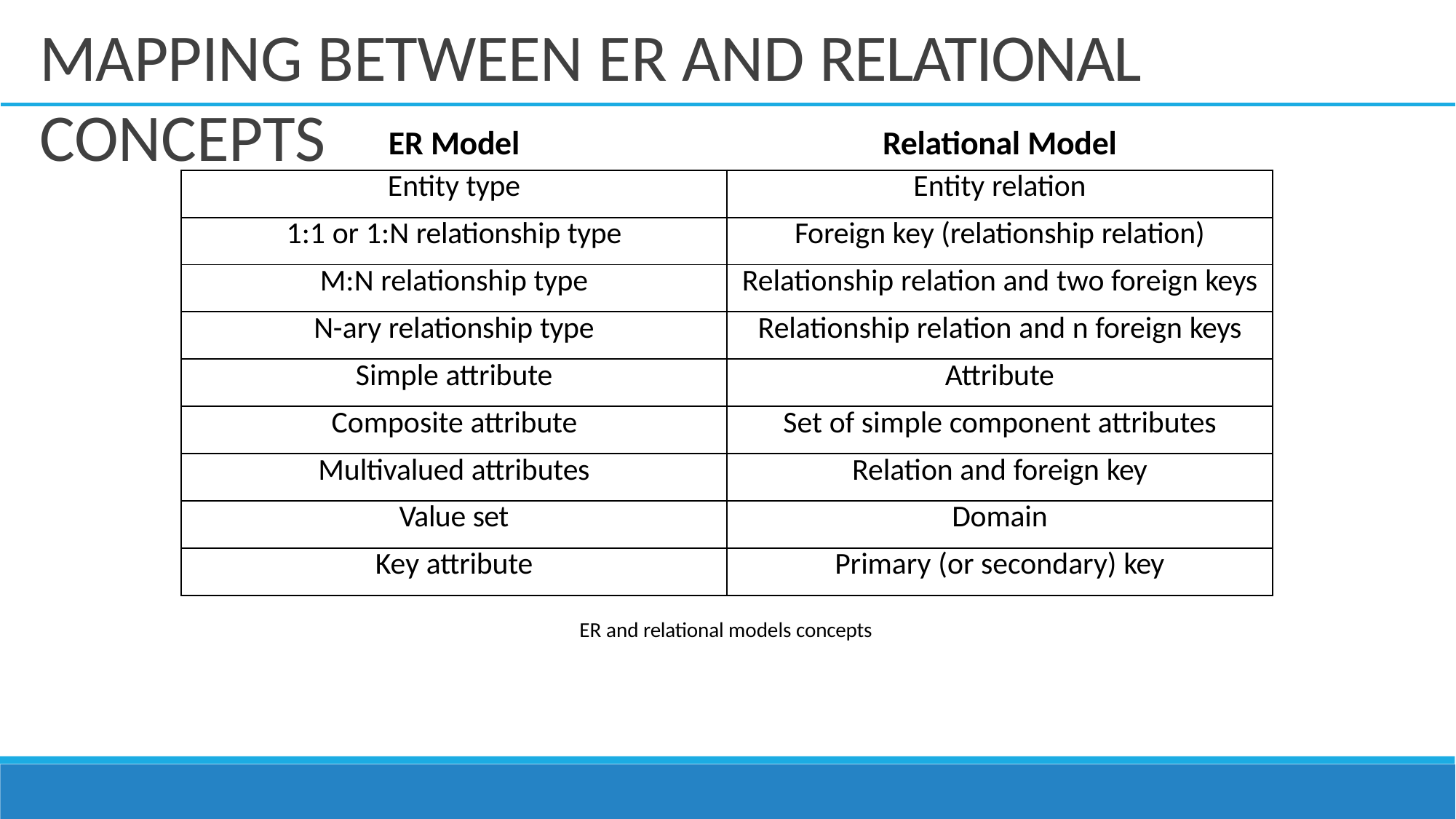

# MAPPING BETWEEN ER AND RELATIONAL CONCEPTS

| ER Model | Relational Model |
| --- | --- |
| Entity type | Entity relation |
| 1:1 or 1:N relationship type | Foreign key (relationship relation) |
| M:N relationship type | Relationship relation and two foreign keys |
| N-ary relationship type | Relationship relation and n foreign keys |
| Simple attribute | Attribute |
| Composite attribute | Set of simple component attributes |
| Multivalued attributes | Relation and foreign key |
| Value set | Domain |
| Key attribute | Primary (or secondary) key |
ER and relational models concepts